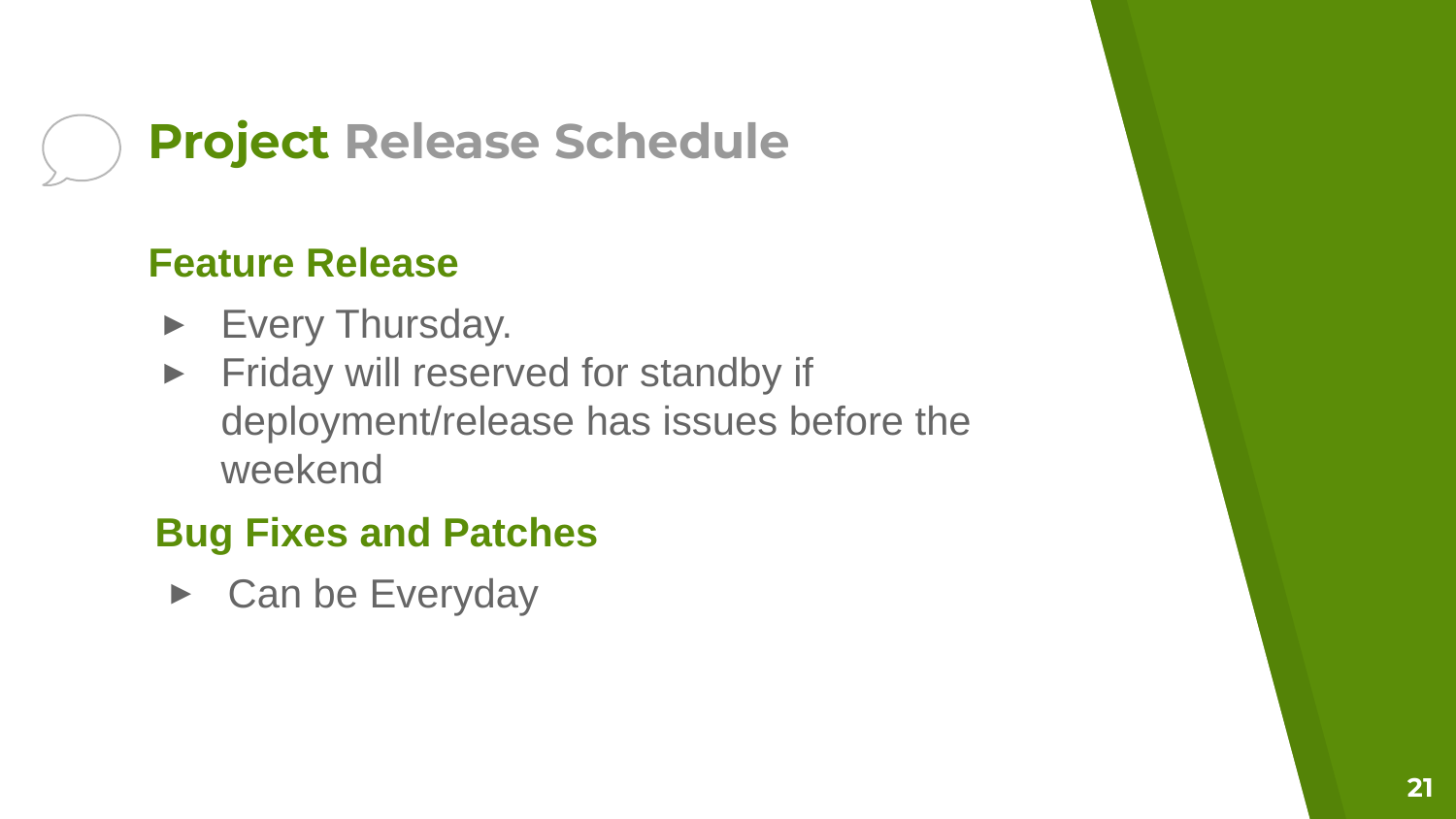

Project Release Schedule
Feature Release
Every Thursday.
Friday will reserved for standby if deployment/release has issues before the weekend

Bug Fixes and Patches
Can be Everyday
21